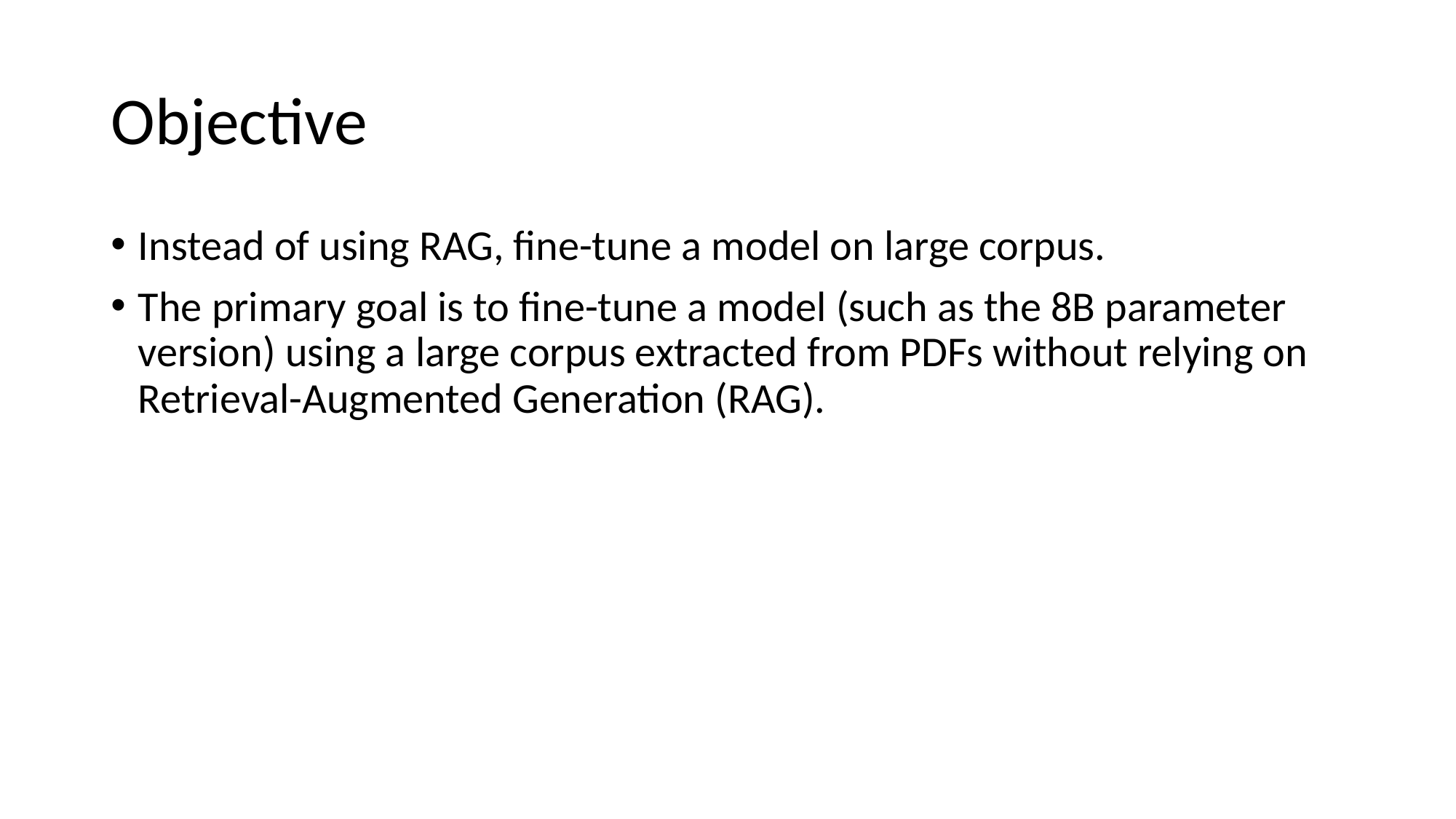

# Objective
Instead of using RAG, fine-tune a model on large corpus.
The primary goal is to fine-tune a model (such as the 8B parameter version) using a large corpus extracted from PDFs without relying on Retrieval-Augmented Generation (RAG).